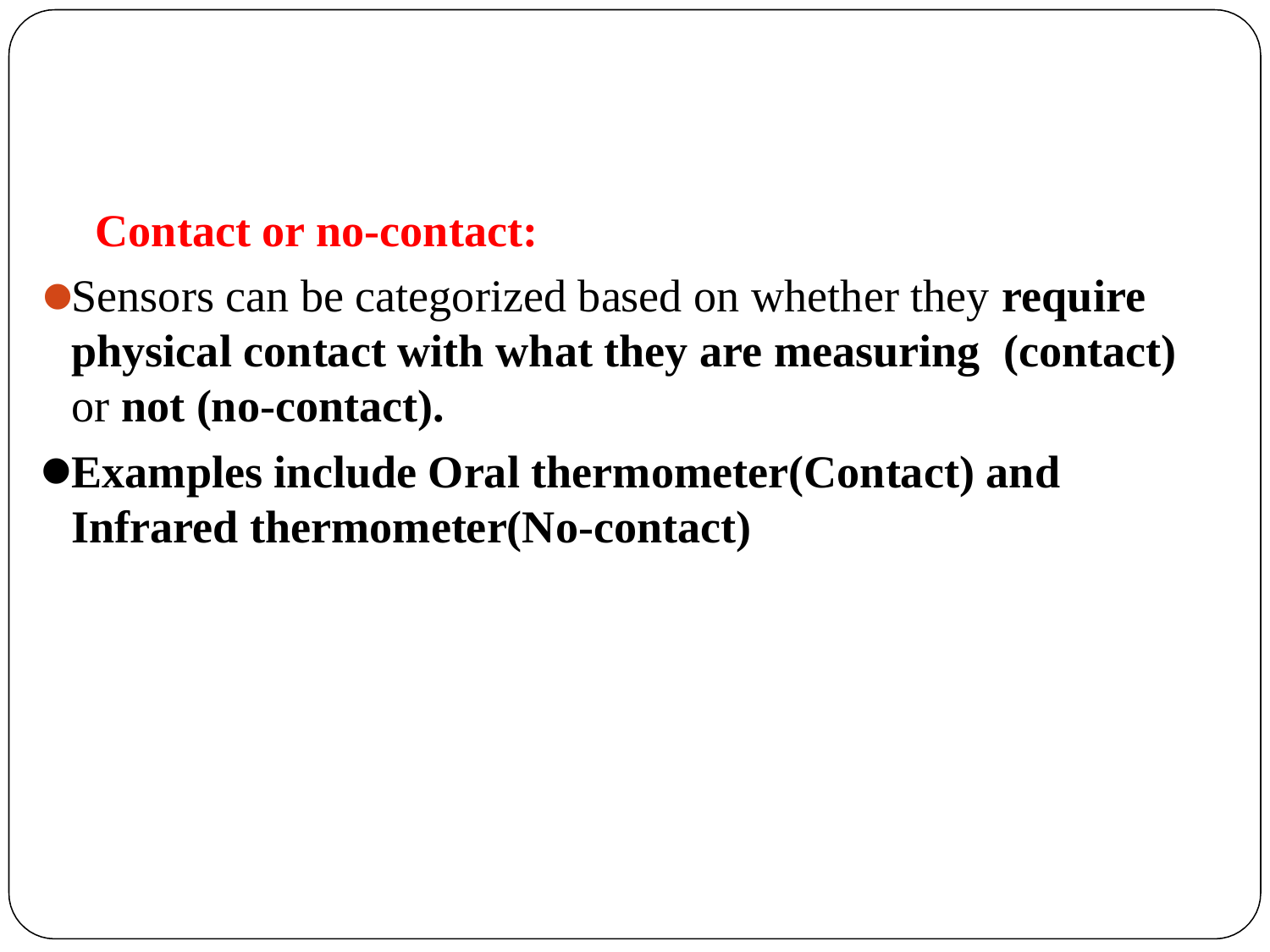

Contact or no-contact:
Sensors can be categorized based on whether they require  physical contact with what they are measuring  (contact) or not (no-contact).
Examples include Oral thermometer(Contact) and Infrared thermometer(No-contact)